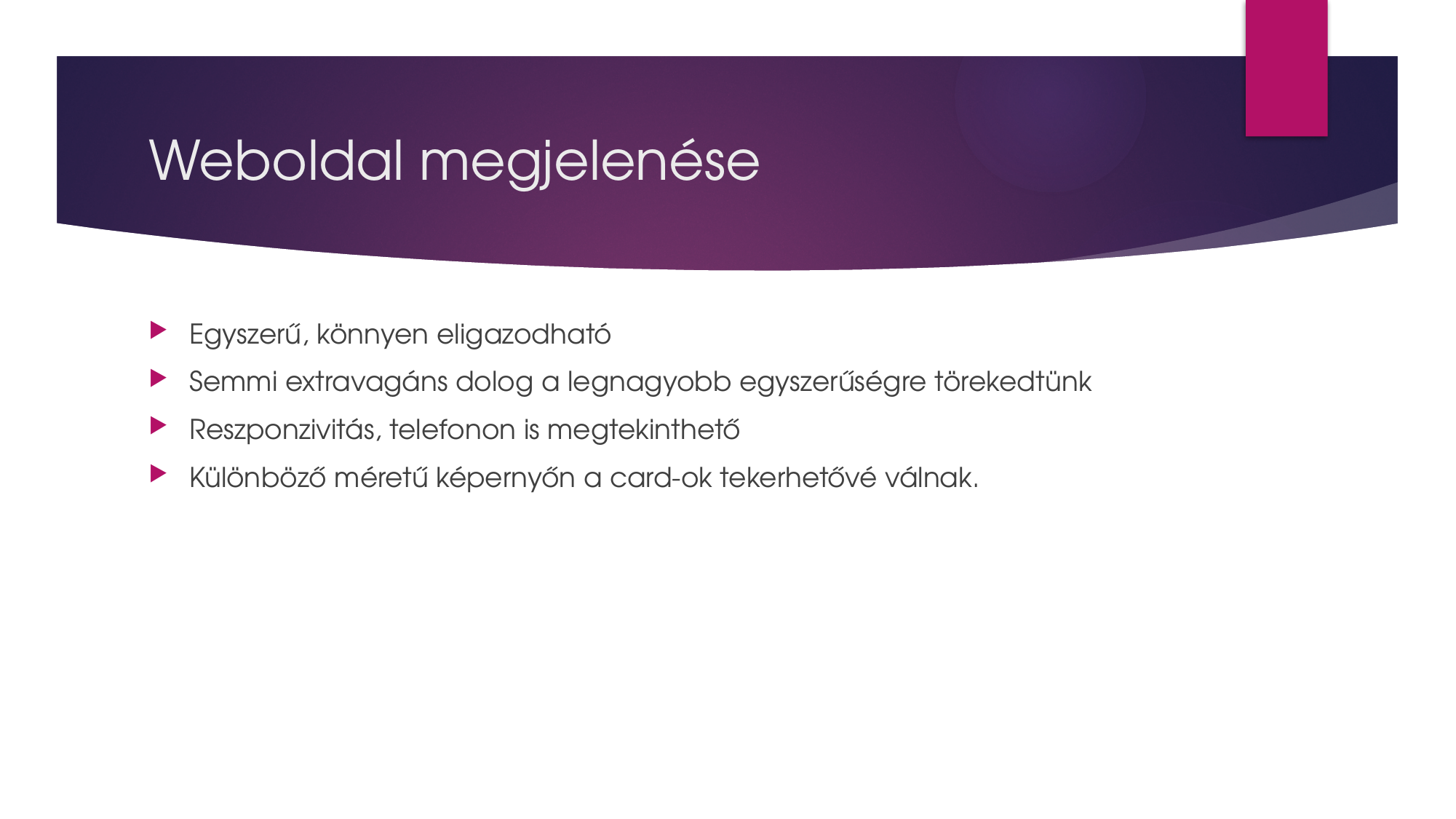

# Weboldal megjelenése
Egyszerű, könnyen eligazodható
Semmi extravagáns dolog a legnagyobb egyszerűségre törekedtünk
Reszponzivitás, telefonon is megtekinthető
Különböző méretű képernyőn a card-ok tekerhetővé válnak.